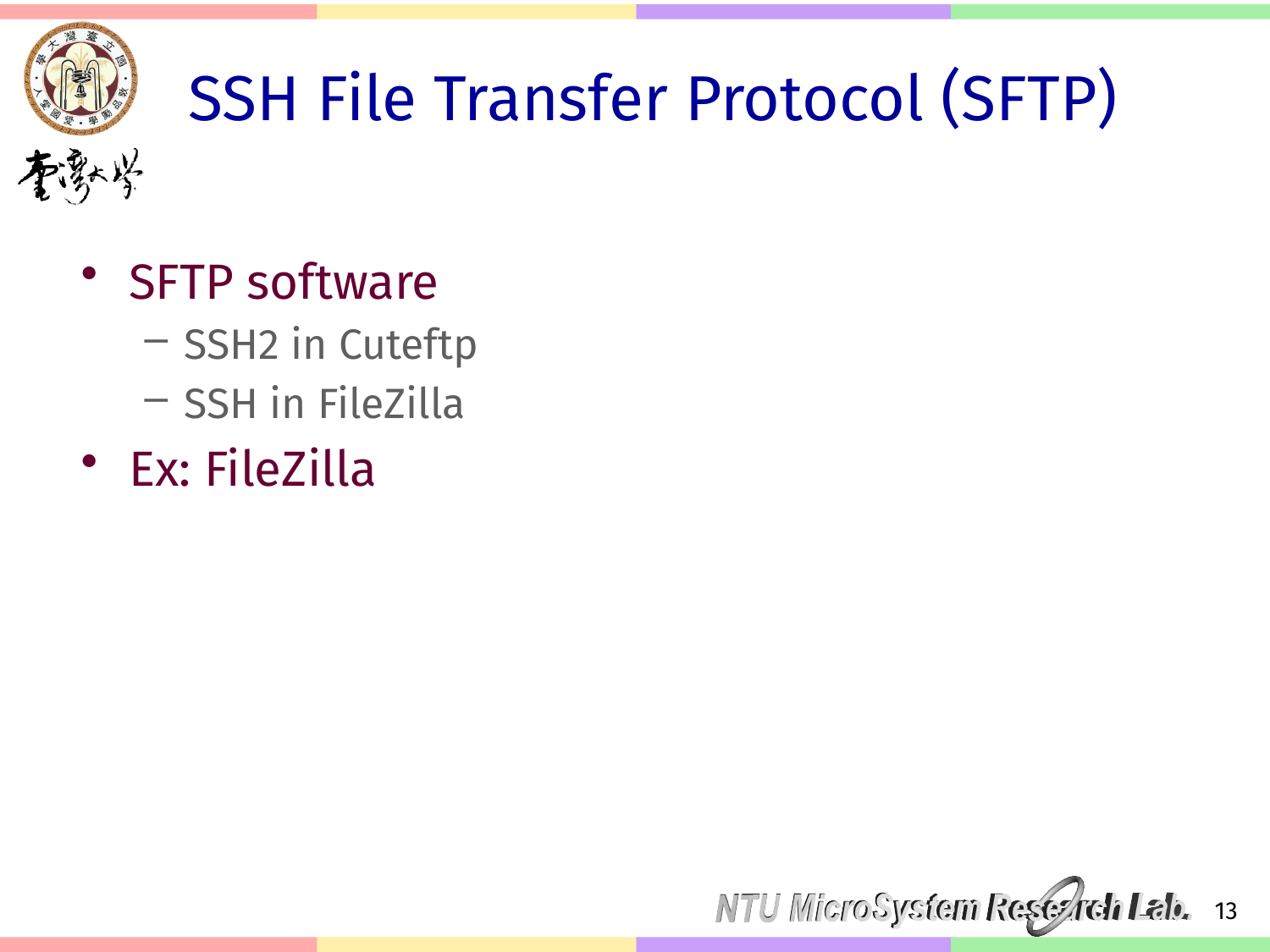

# SSH File Transfer Protocol (SFTP)
SFTP software
SSH2 in Cuteftp
SSH in FileZilla
Ex: FileZilla

13